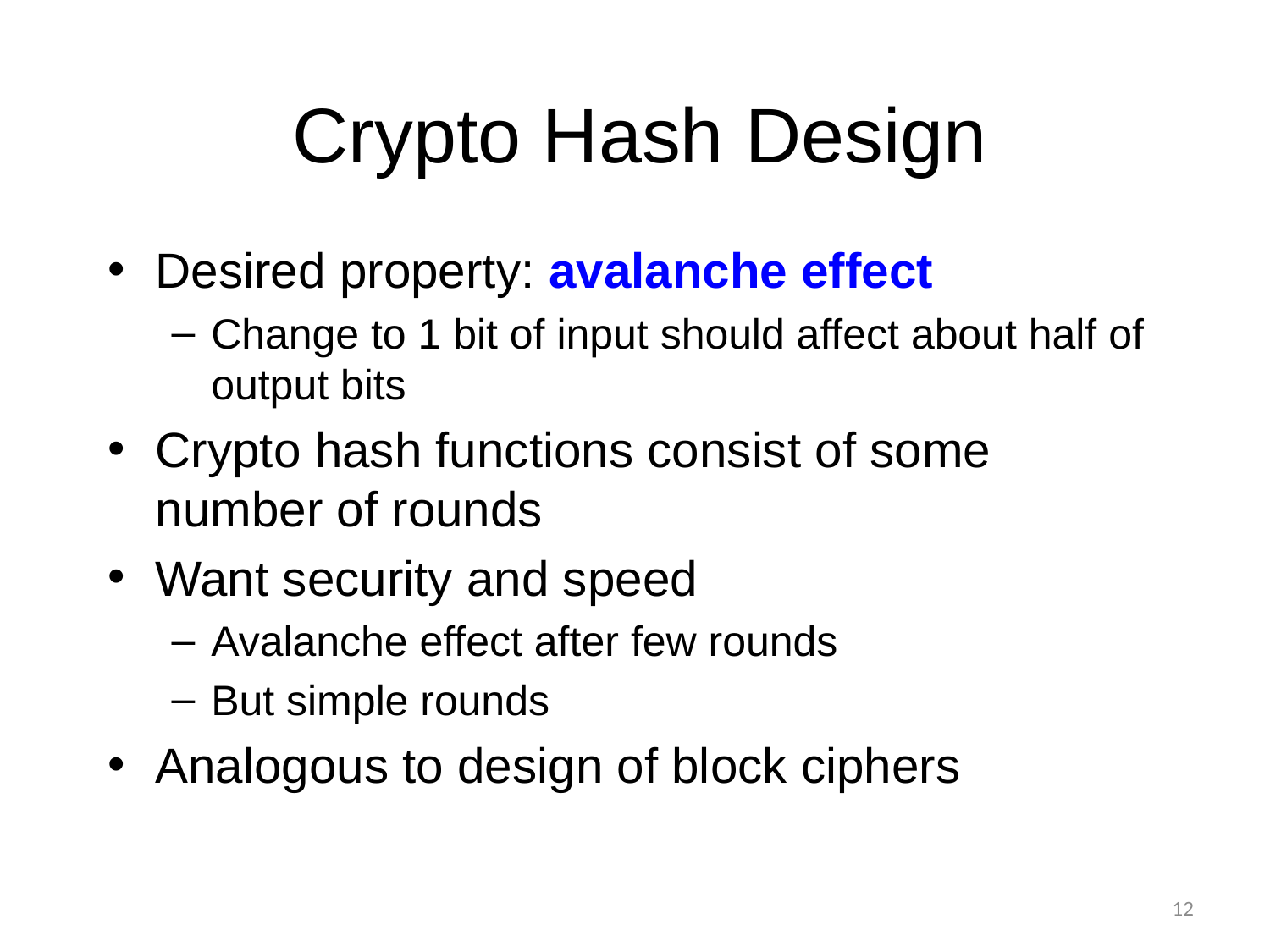

# Crypto Hash Design
Desired property: avalanche effect
Change to 1 bit of input should affect about half of output bits
Crypto hash functions consist of some number of rounds
Want security and speed
Avalanche effect after few rounds
But simple rounds
Analogous to design of block ciphers
12